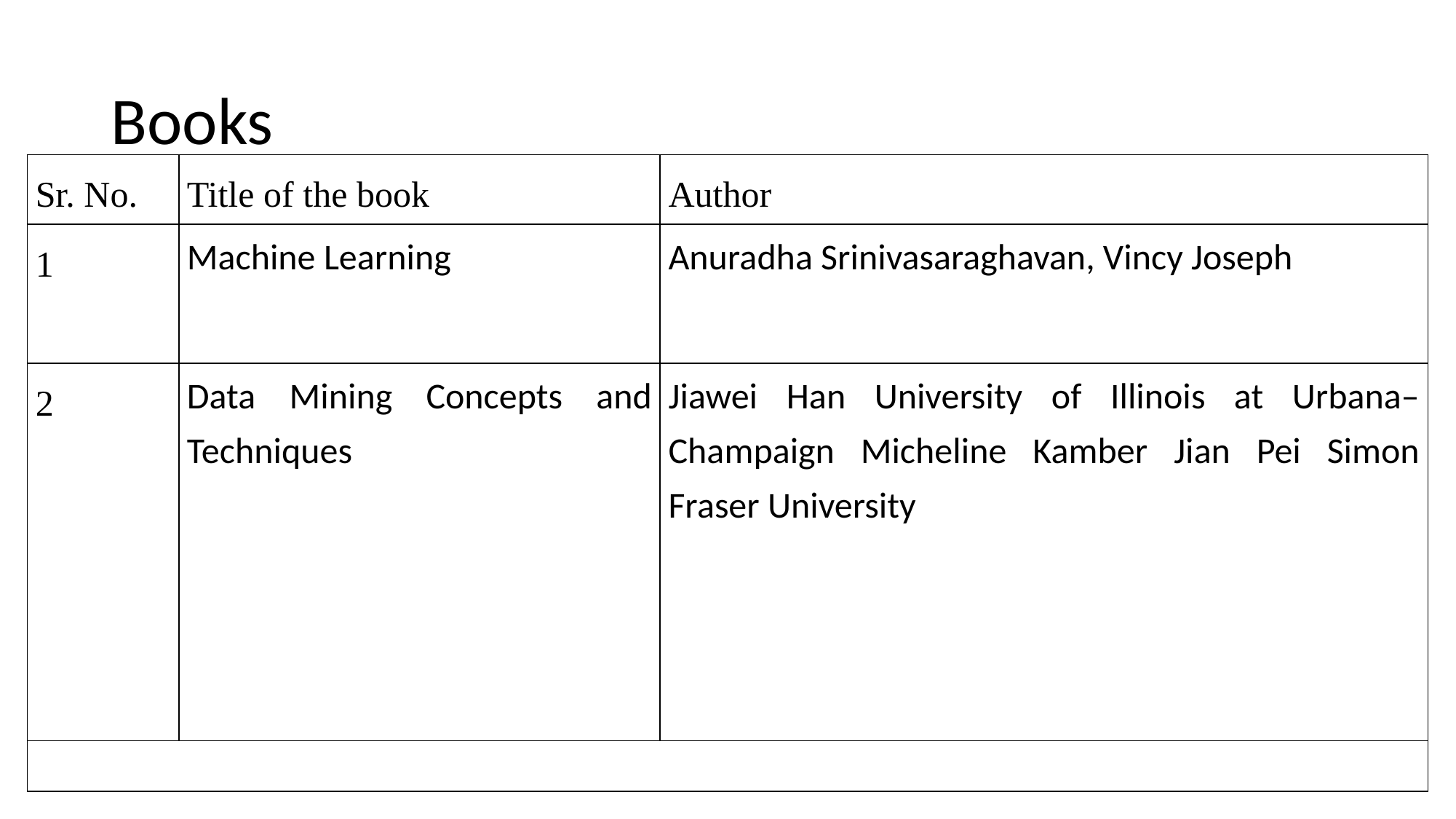

# Books
| Sr. No. | Title of the book | Author |
| --- | --- | --- |
| 1 | Machine Learning | Anuradha Srinivasaraghavan, Vincy Joseph |
| 2 | Data Mining Concepts and Techniques | Jiawei Han University of Illinois at Urbana–Champaign Micheline Kamber Jian Pei Simon Fraser University |
|  |  |  |